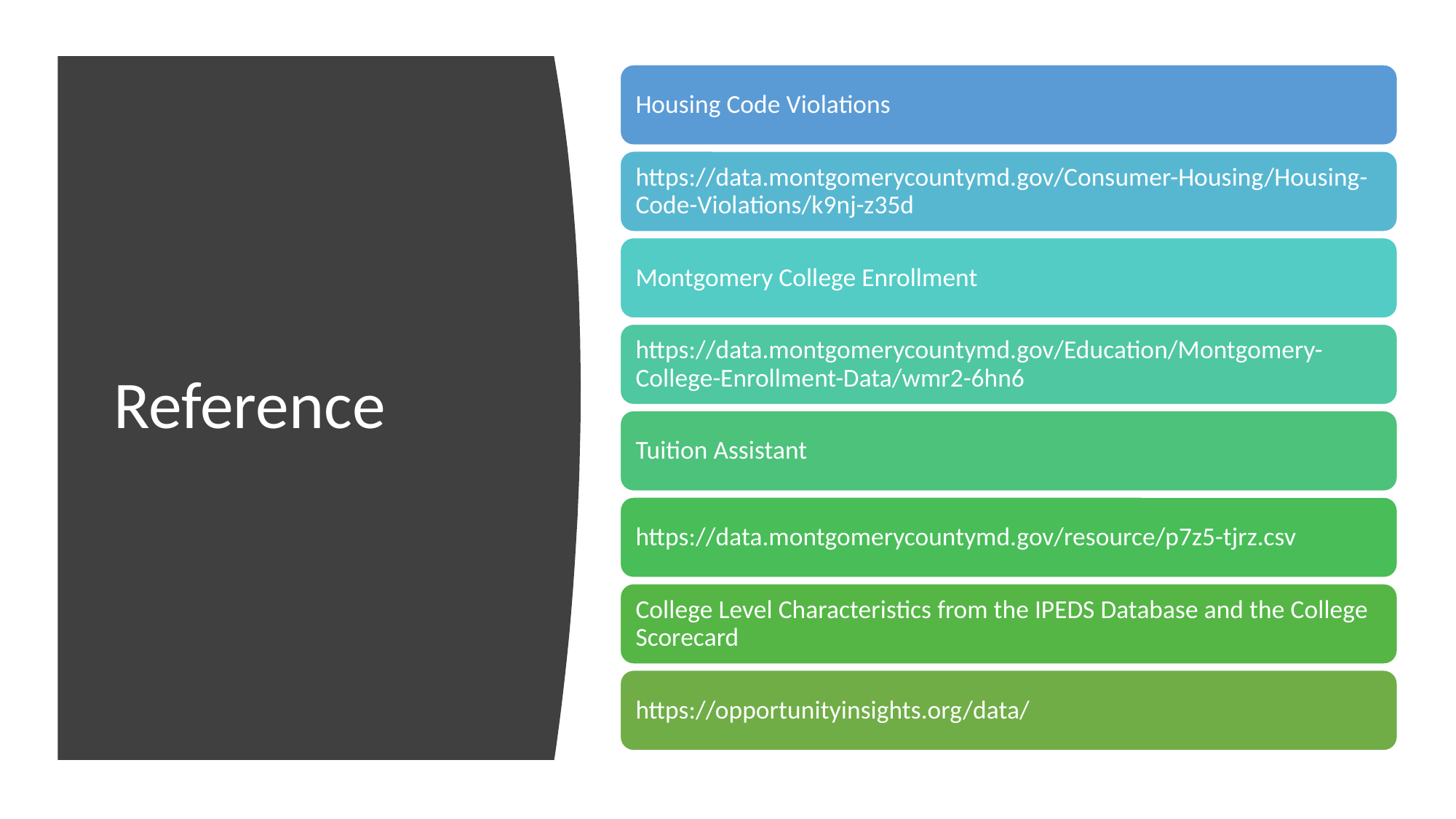

Housing Code Violations
https://data.montgomerycountymd.gov/Consumer-Housing/Housing-Code-Violations/k9nj-z35d
Montgomery College Enrollment
https://data.montgomerycountymd.gov/Education/Montgomery-College-Enrollment-Data/wmr2-6hn6
Tuition Assistant
https://data.montgomerycountymd.gov/resource/p7z5-tjrz.csv
College Level Characteristics from the IPEDS Database and the College Scorecard
https://opportunityinsights.org/data/

# Reference